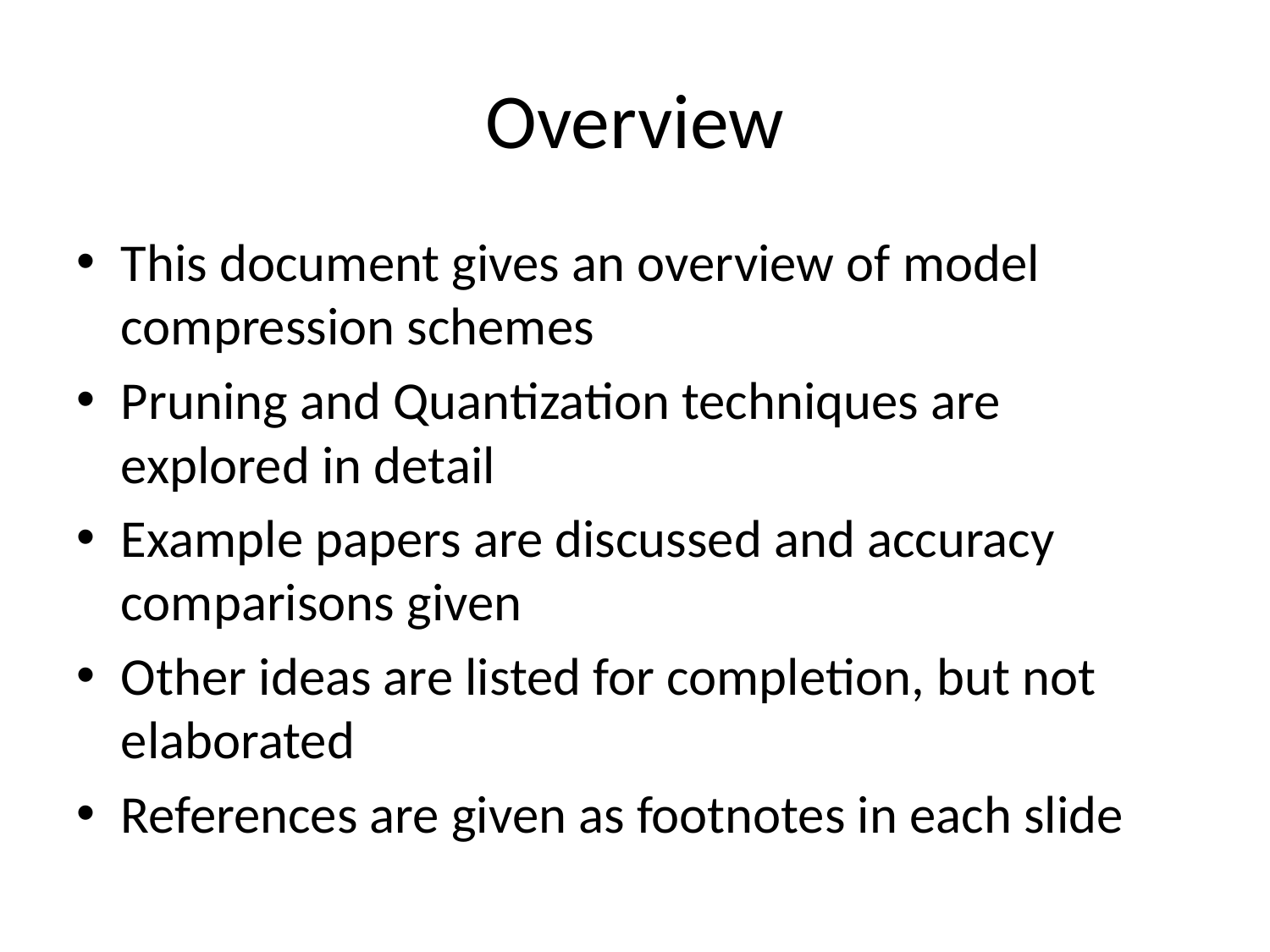

# Overview
This document gives an overview of model compression schemes
Pruning and Quantization techniques are explored in detail
Example papers are discussed and accuracy comparisons given
Other ideas are listed for completion, but not elaborated
References are given as footnotes in each slide